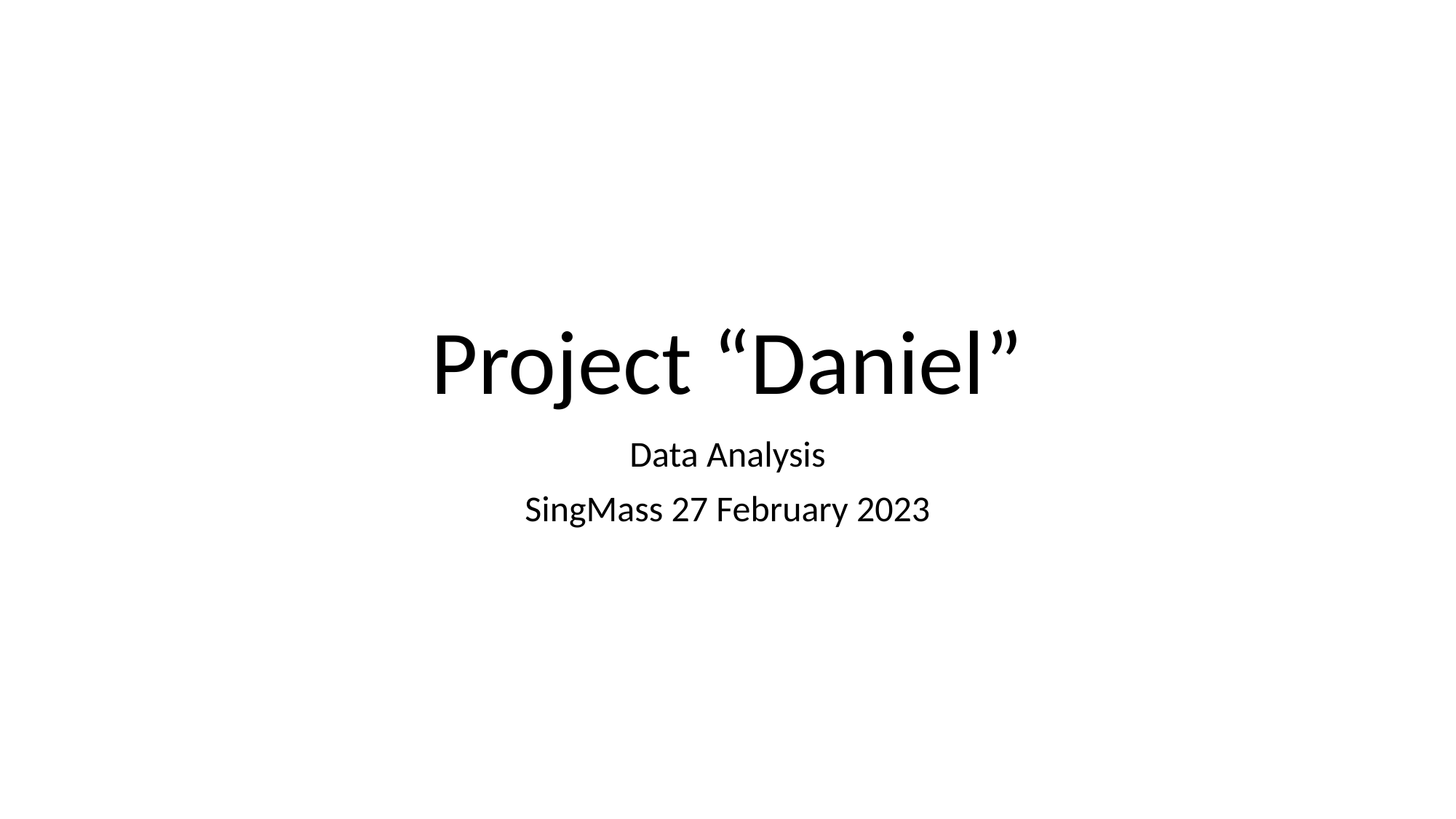

# Project “Daniel”
Data Analysis
SingMass 27 February 2023